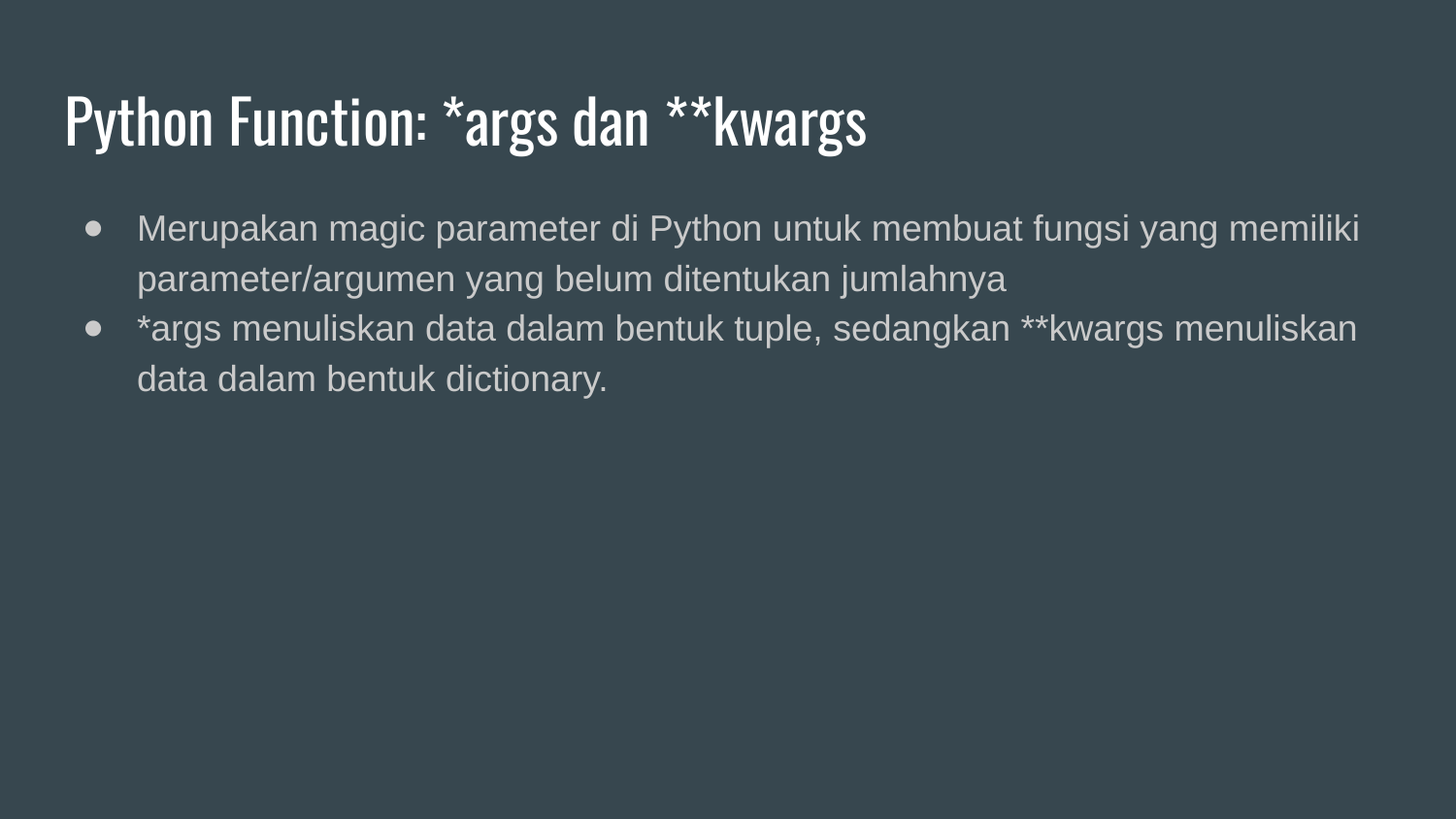

# Python Function: *args dan **kwargs
Merupakan magic parameter di Python untuk membuat fungsi yang memiliki parameter/argumen yang belum ditentukan jumlahnya
*args menuliskan data dalam bentuk tuple, sedangkan **kwargs menuliskan data dalam bentuk dictionary.